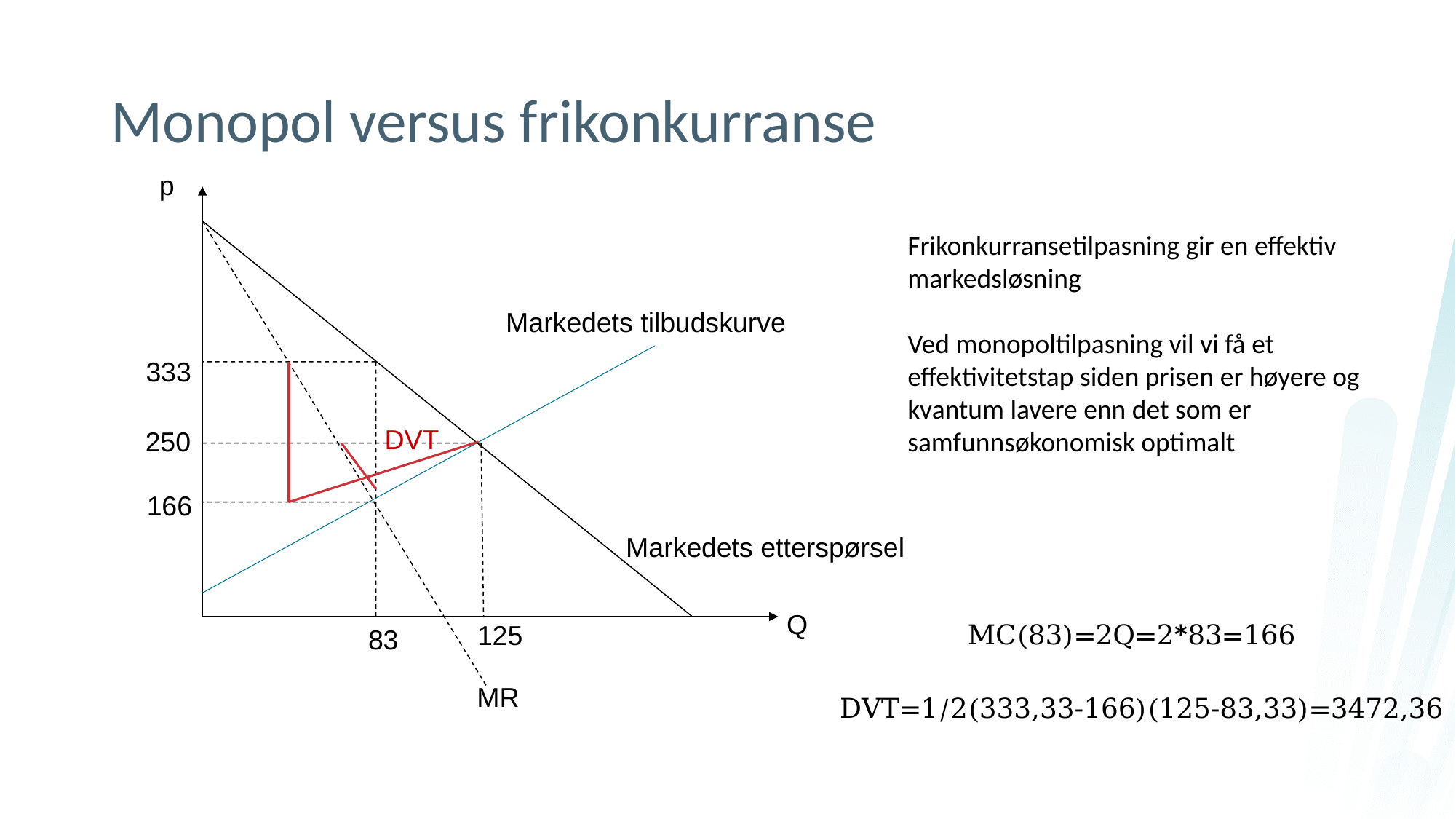

# Monopol versus frikonkurranse
p

Frikonkurransetilpasning gir en effektiv markedsløsning

Ved monopoltilpasning vil vi få et effektivitetstap siden prisen er høyere og kvantum lavere enn det som er samfunnsøkonomisk optimalt
Markedets tilbudskurve
333

DVT
250

166

Markedets etterspørsel
Q
MC(83)=2Q=2*83=166
125

83
MR
DVT=1/2(333,33-166)(125-83,33)=3472,36